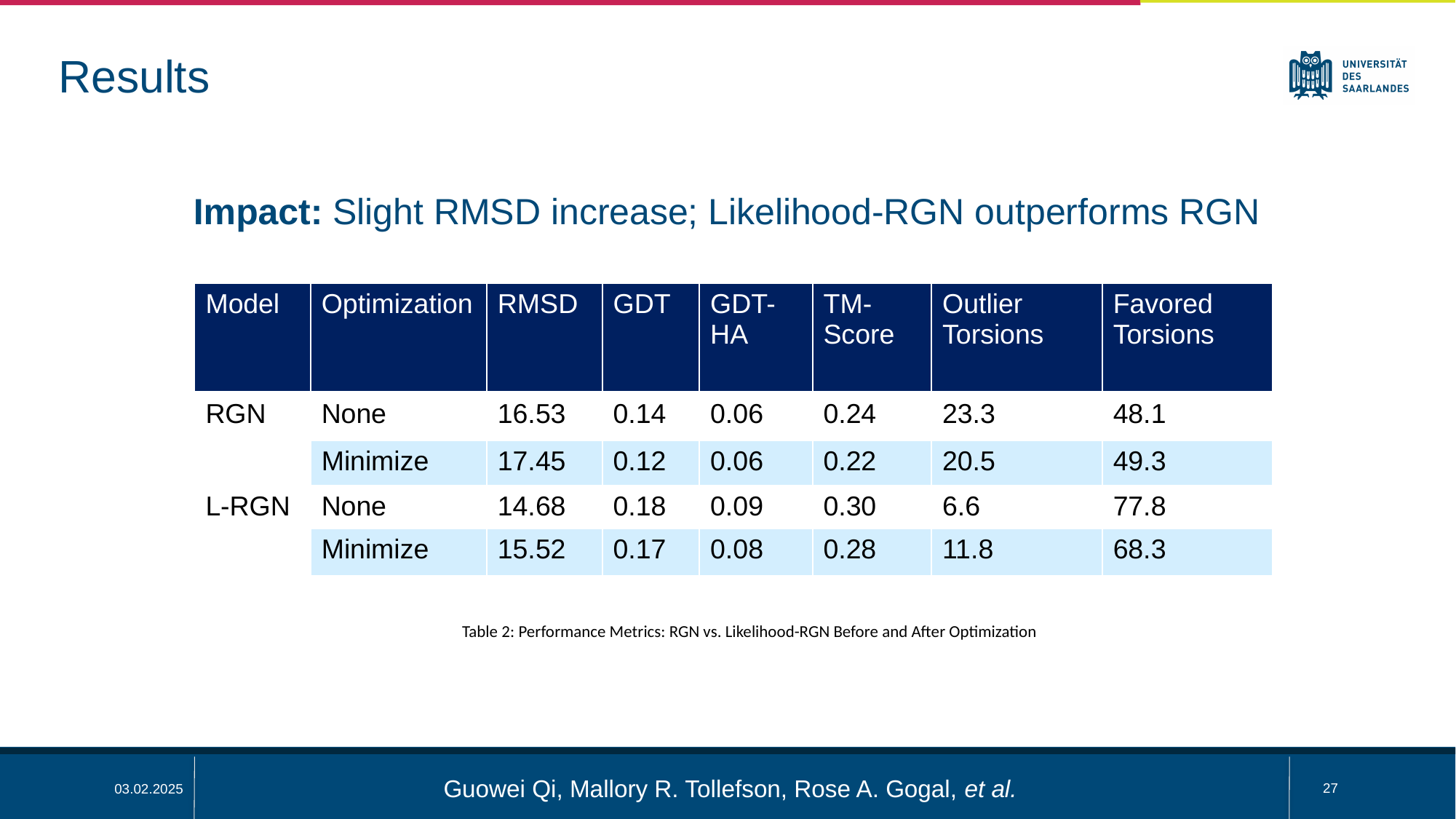

Results
Impact: Slight RMSD increase; Likelihood-RGN outperforms RGN

| Model | Optimization | RMSD | GDT | GDT-HA | TM-Score | Outlier Torsions | Favored Torsions |
| --- | --- | --- | --- | --- | --- | --- | --- |
| RGN | None | 16.53 | 0.14 | 0.06 | 0.24 | 23.3 | 48.1 |
|  | Minimize | 17.45 | 0.12 | 0.06 | 0.22 | 20.5 | 49.3 |
| L-RGN | None | 14.68 | 0.18 | 0.09 | 0.30 | 6.6 | 77.8 |
|  | Minimize | 15.52 | 0.17 | 0.08 | 0.28 | 11.8 | 68.3 |
Table 2: Performance Metrics: RGN vs. Likelihood-RGN Before and After Optimization ​
Guowei Qi, Mallory R. Tollefson, Rose A. Gogal, et al.
27
03.02.2025